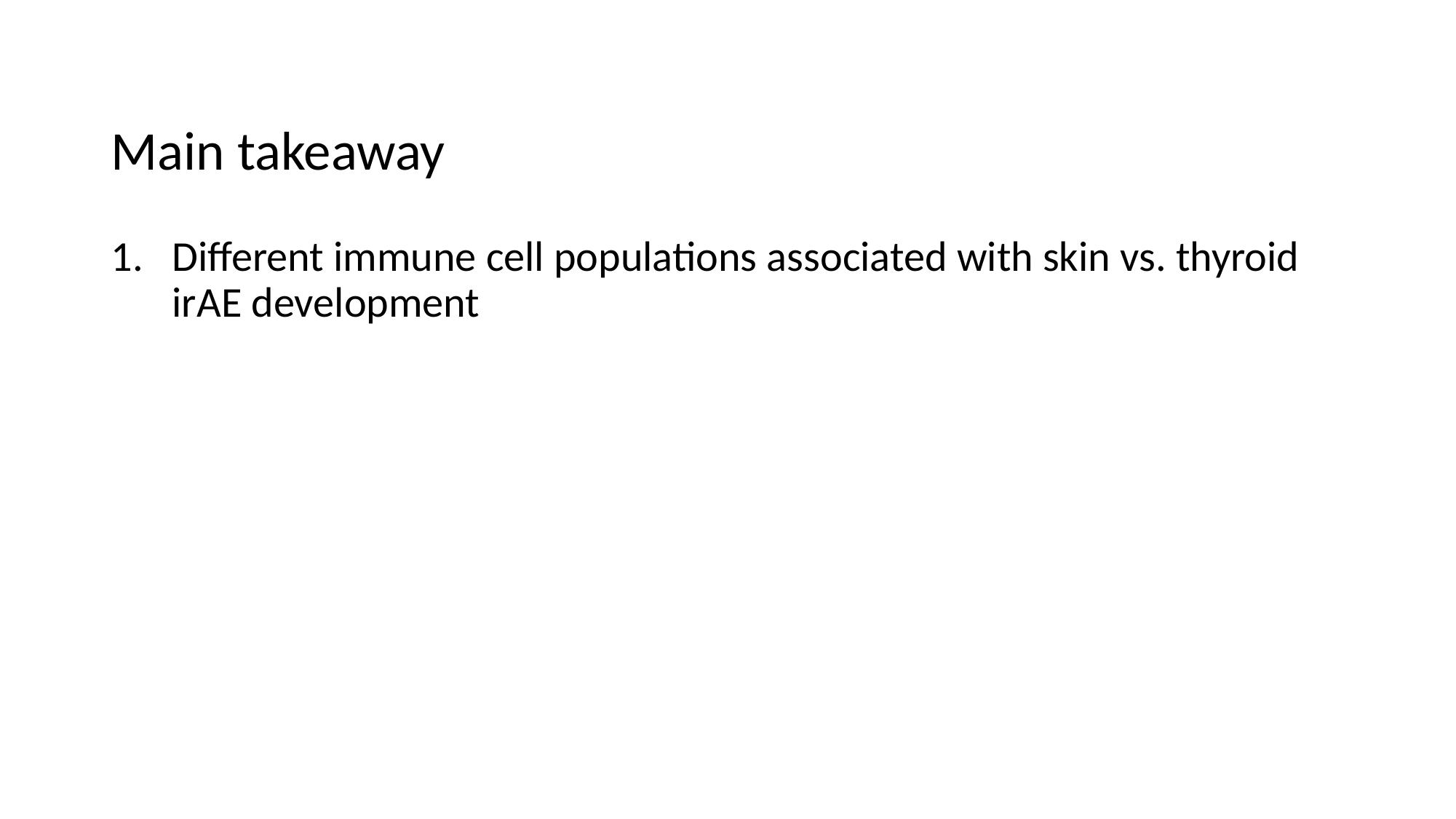

# Main takeaway
Different immune cell populations associated with skin vs. thyroid irAE development